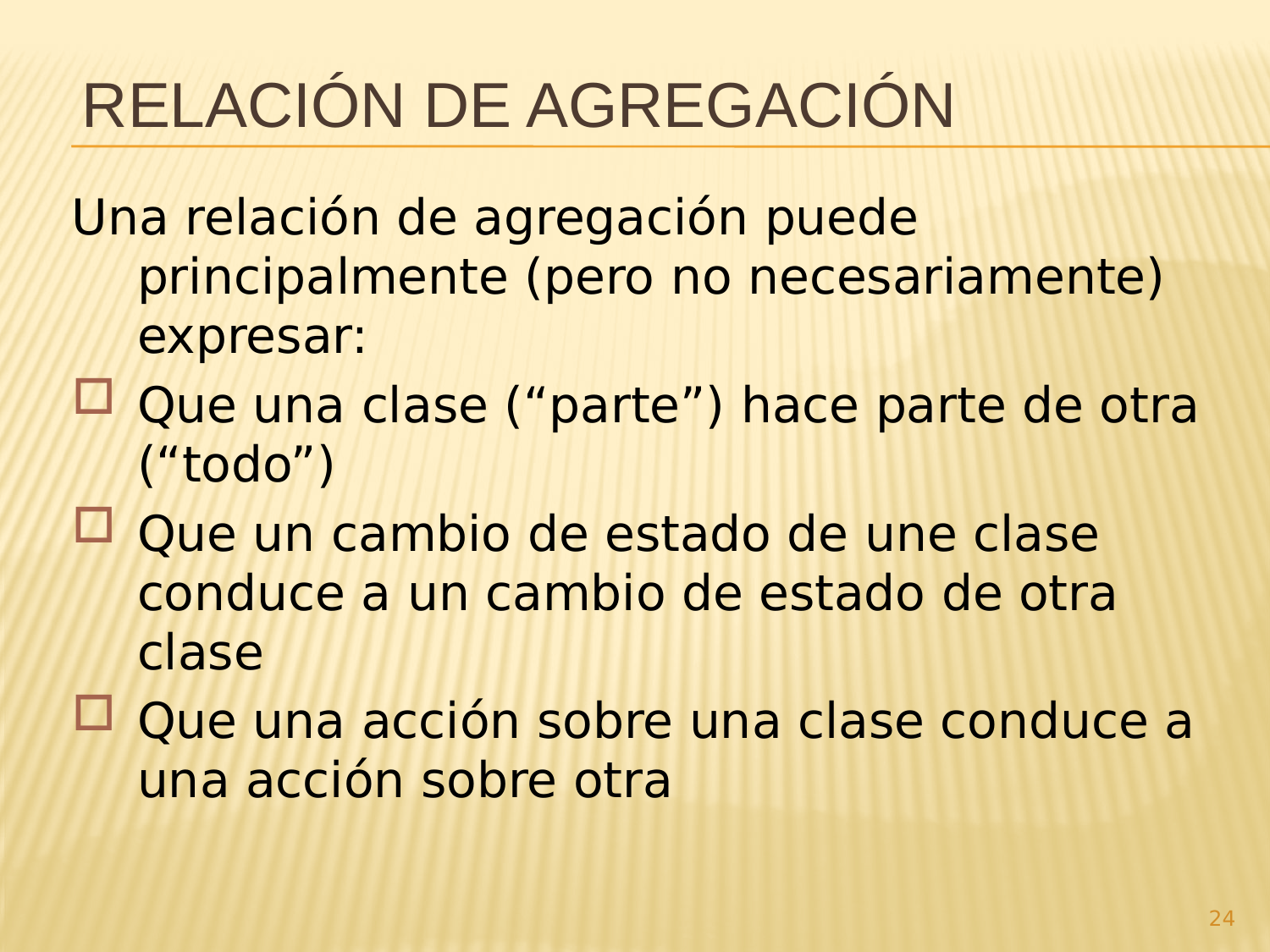

15/02/2023
# Relación de Agregación
Una relación de agregación puede principalmente (pero no necesariamente) expresar:
Que una clase (“parte”) hace parte de otra (“todo”)
Que un cambio de estado de une clase conduce a un cambio de estado de otra clase
Que una acción sobre una clase conduce a una acción sobre otra

24